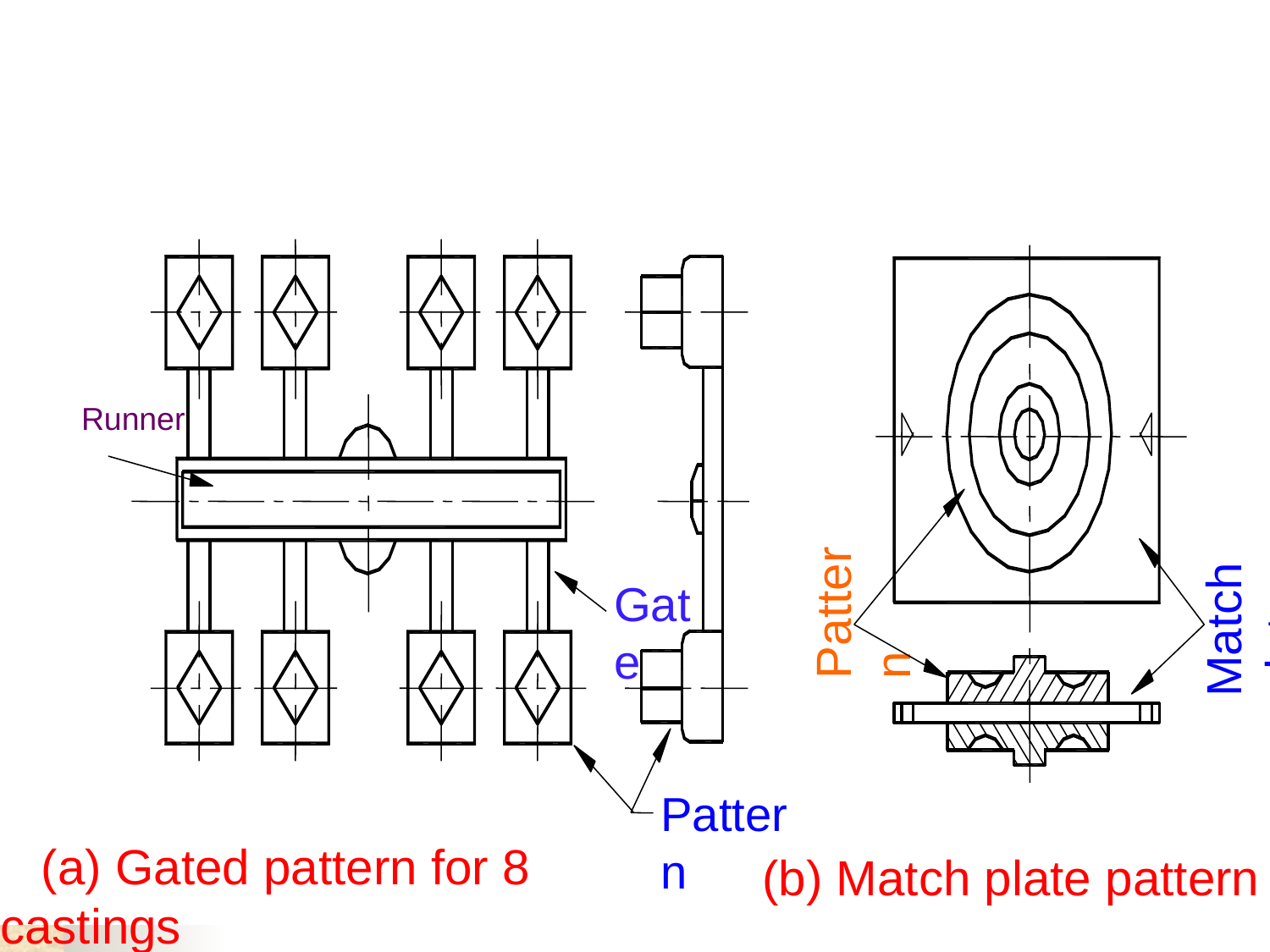

# Match Plate Pattern

Runner

Match plate

Pattern
Gate

Pattern

   (a) Gated pattern for 8 castings
(b) Match plate pattern